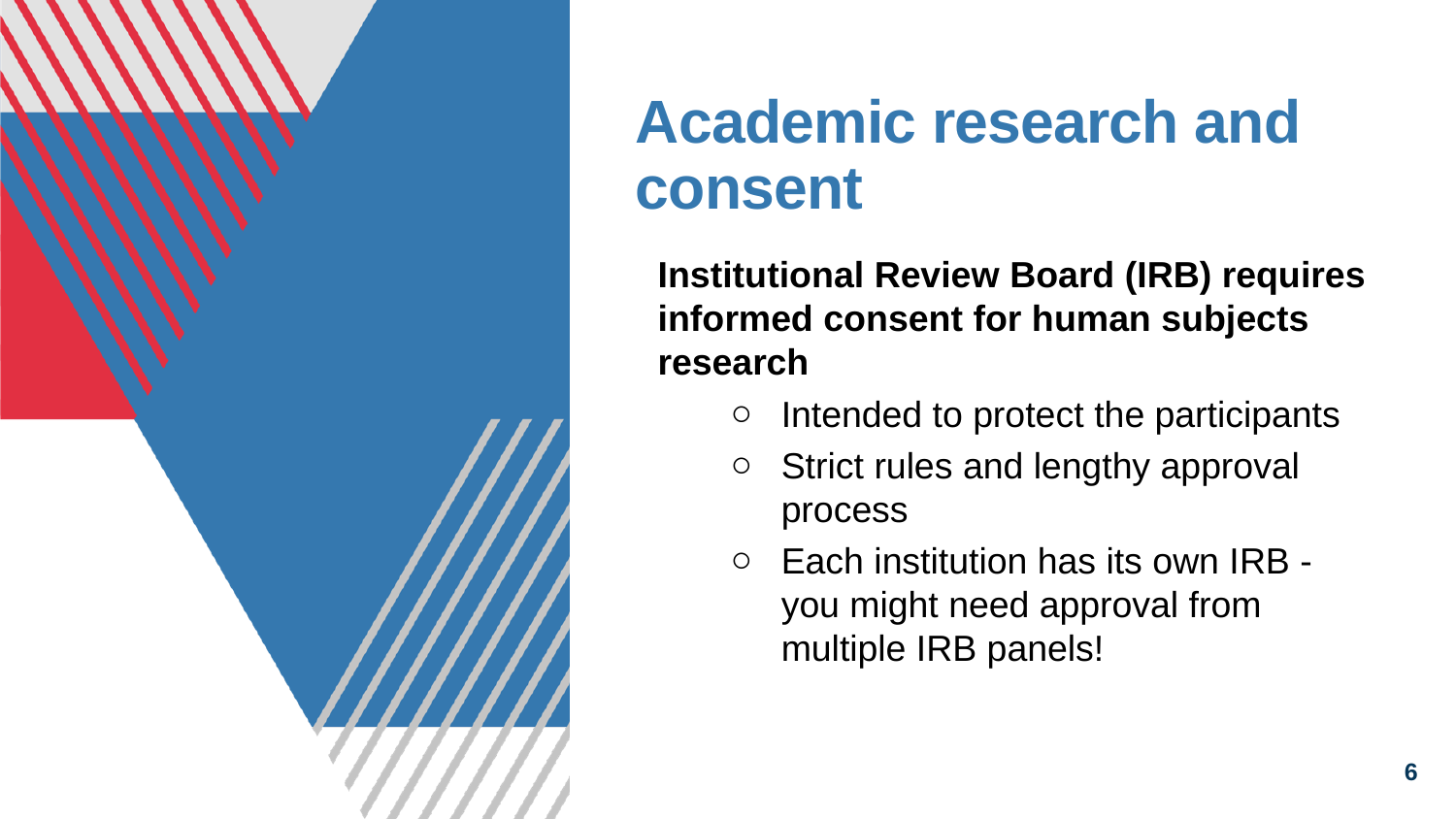

# Academic research and consent
Institutional Review Board (IRB) requires informed consent for human subjects research
Intended to protect the participants
Strict rules and lengthy approval process
Each institution has its own IRB - you might need approval from multiple IRB panels!
6